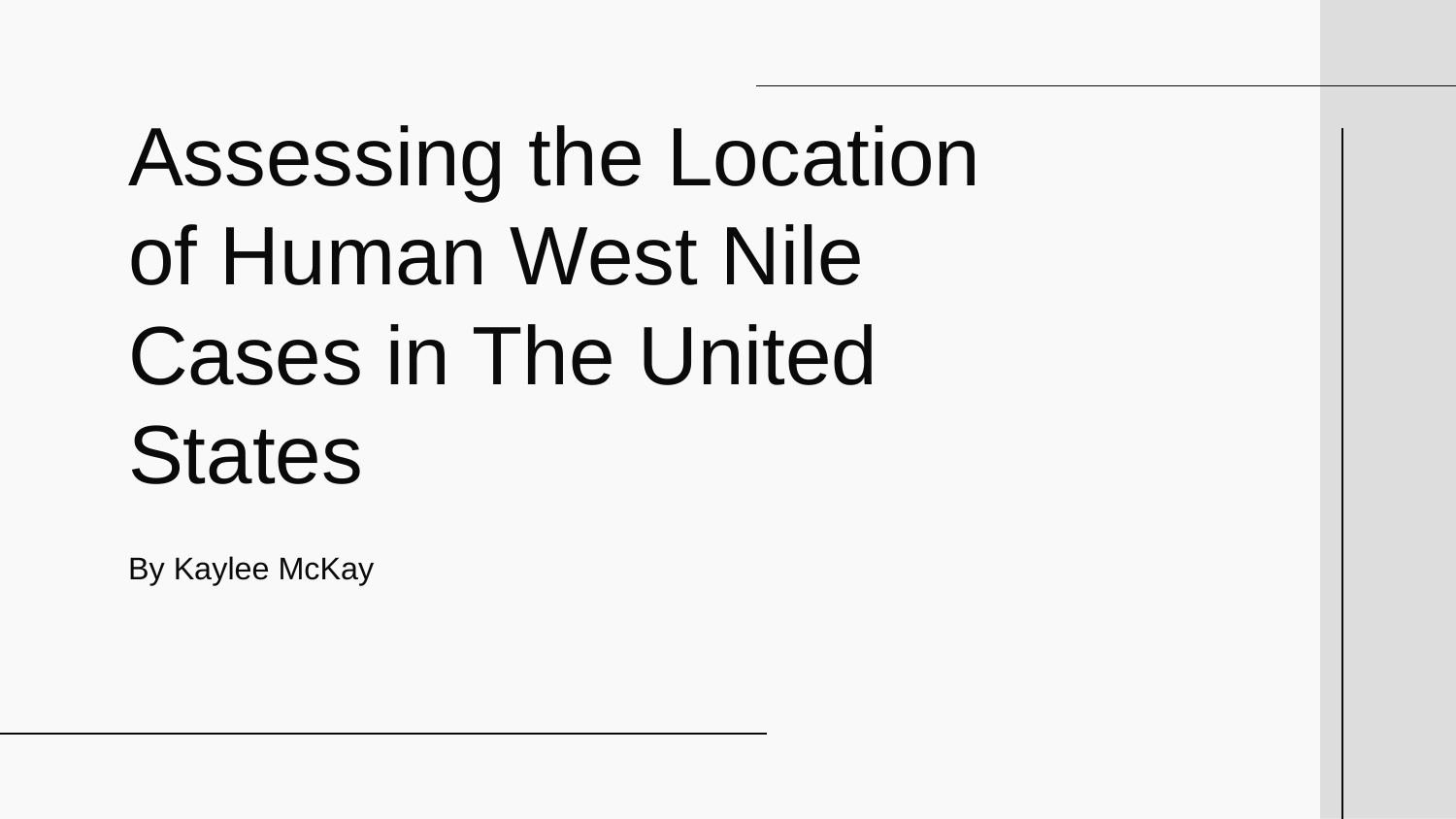

# Assessing the Location of Human West Nile Cases in The United States
By Kaylee McKay